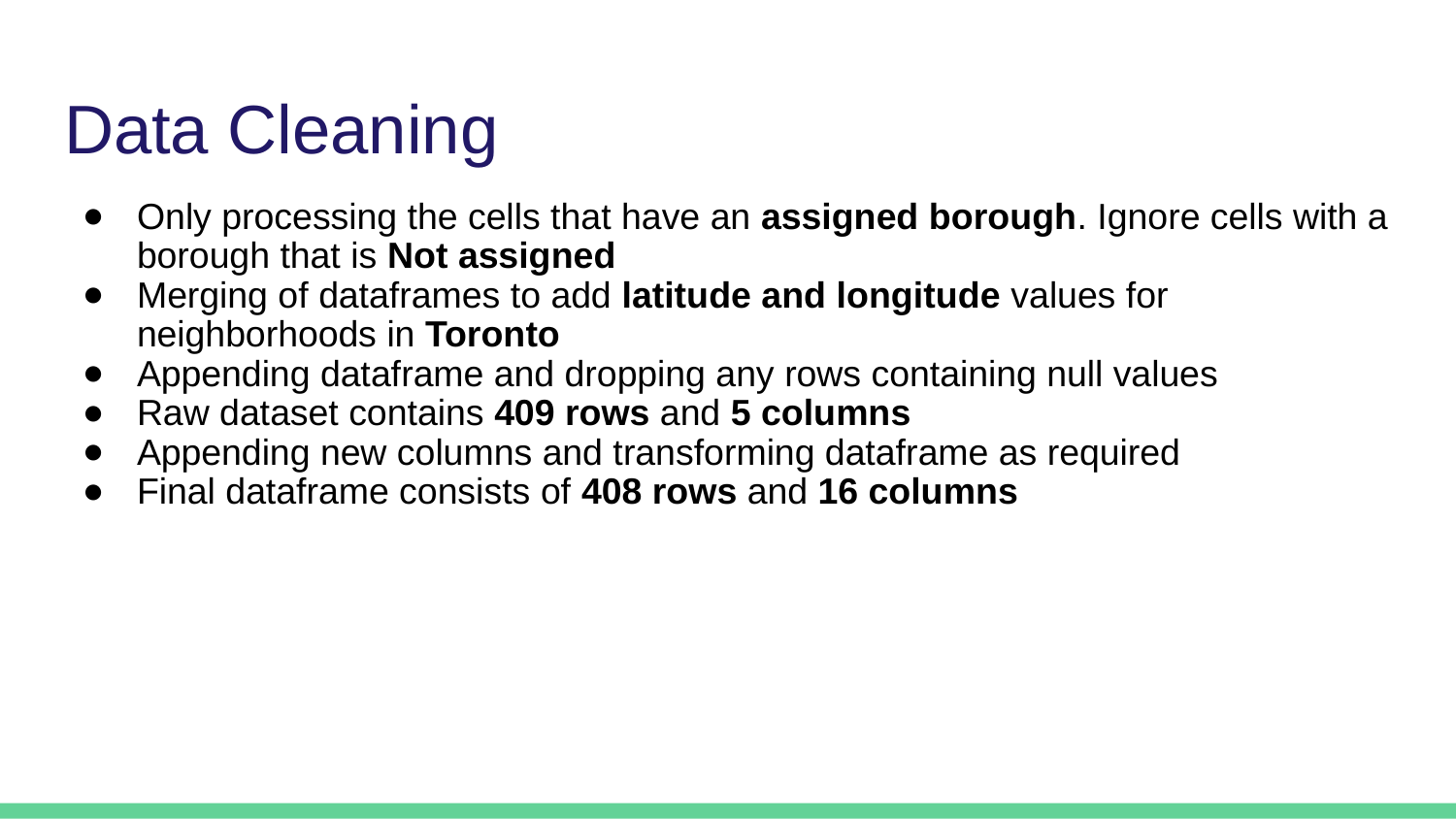

# Data Cleaning
Only processing the cells that have an assigned borough. Ignore cells with a borough that is Not assigned
Merging of dataframes to add latitude and longitude values for neighborhoods in Toronto
Appending dataframe and dropping any rows containing null values
Raw dataset contains 409 rows and 5 columns
Appending new columns and transforming dataframe as required
Final dataframe consists of 408 rows and 16 columns